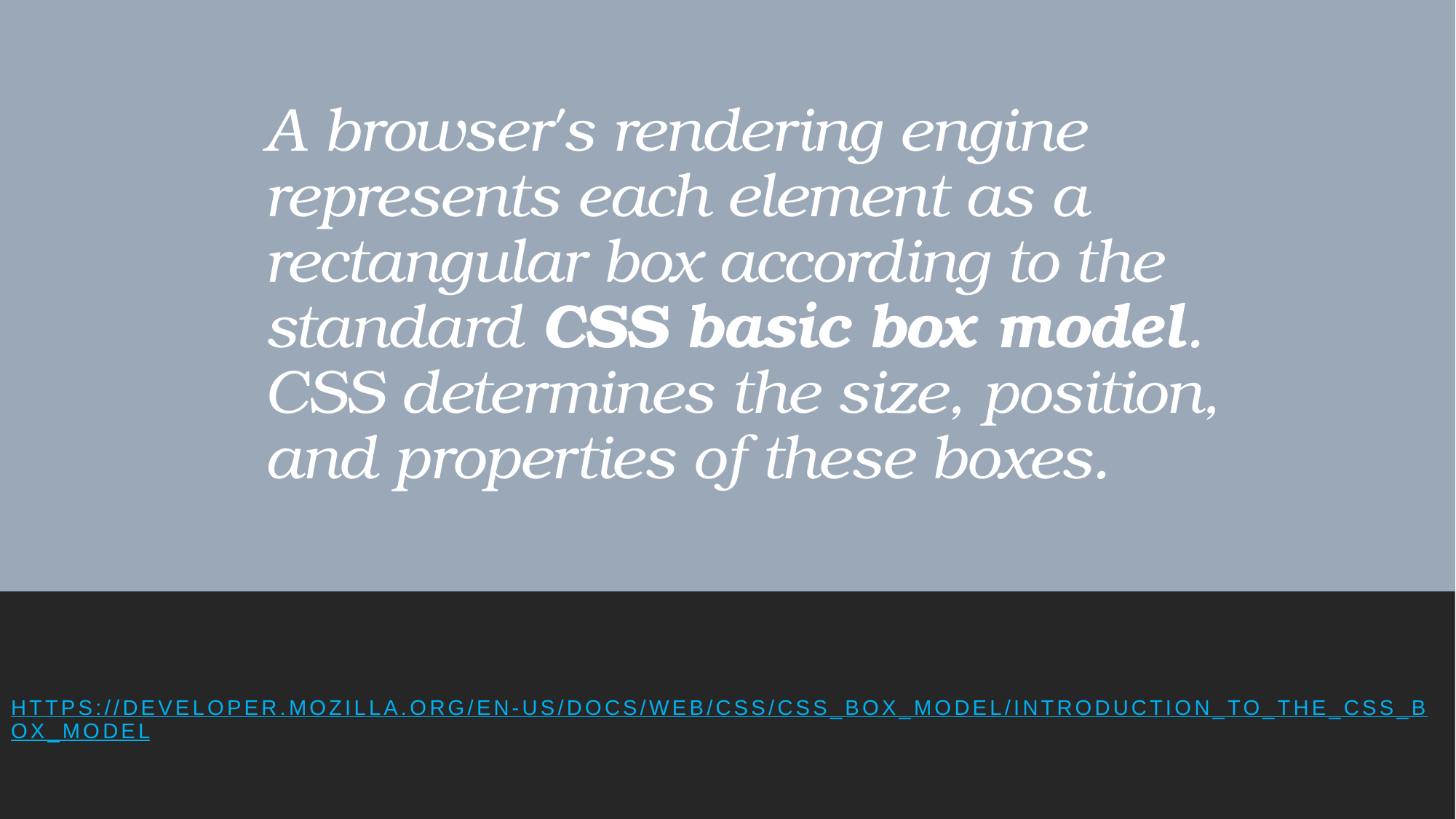

# A browser's rendering engine represents each element as a rectangular box according to the standard CSS basic box model. CSS determines the size, position, and properties of these boxes.
https://developer.mozilla.org/en-US/docs/Web/CSS/CSS_Box_Model/Introduction_to_the_CSS_box_model